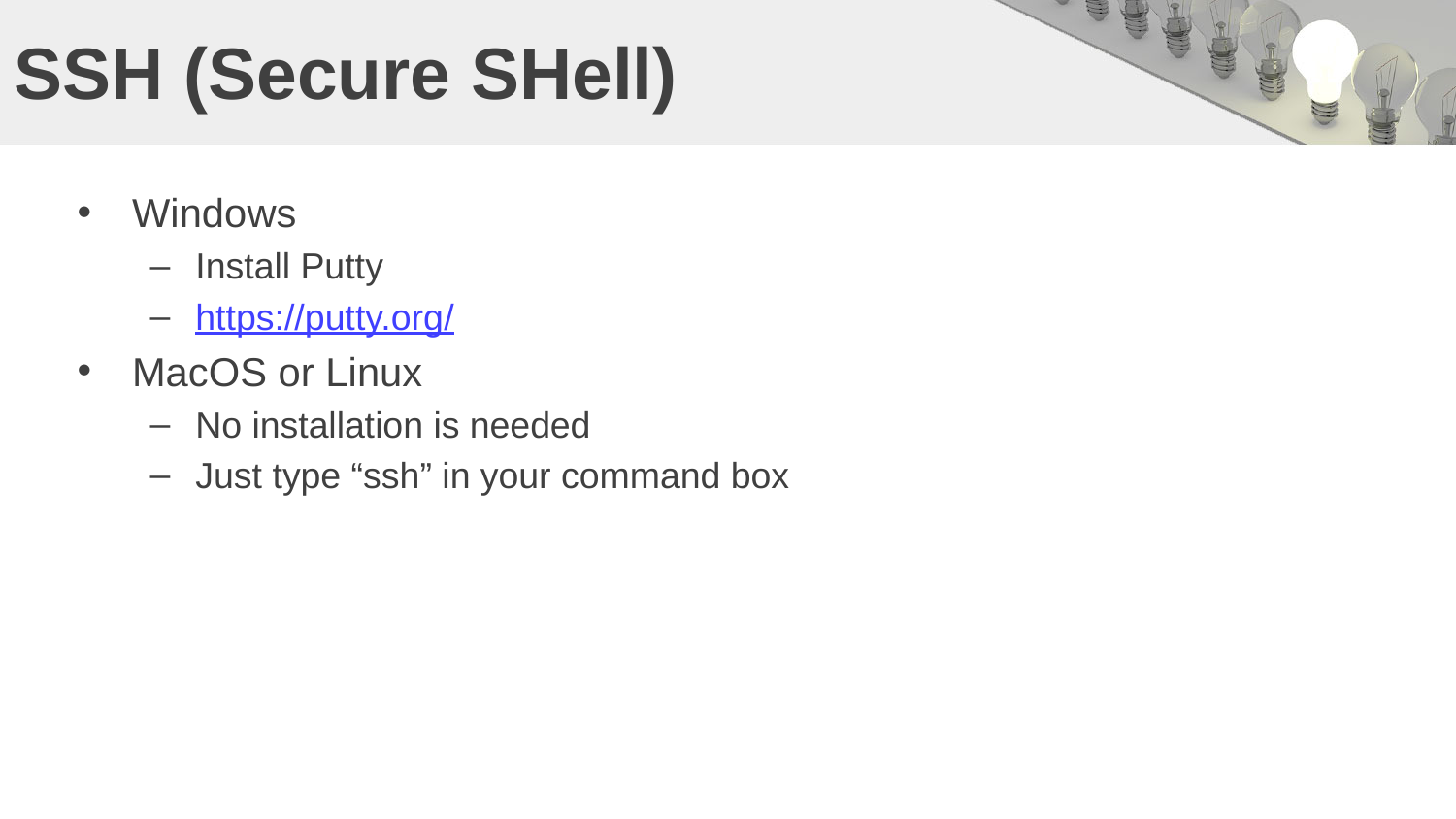

# SSH (Secure SHell)
Windows
Install Putty
https://putty.org/
MacOS or Linux
No installation is needed
Just type “ssh” in your command box